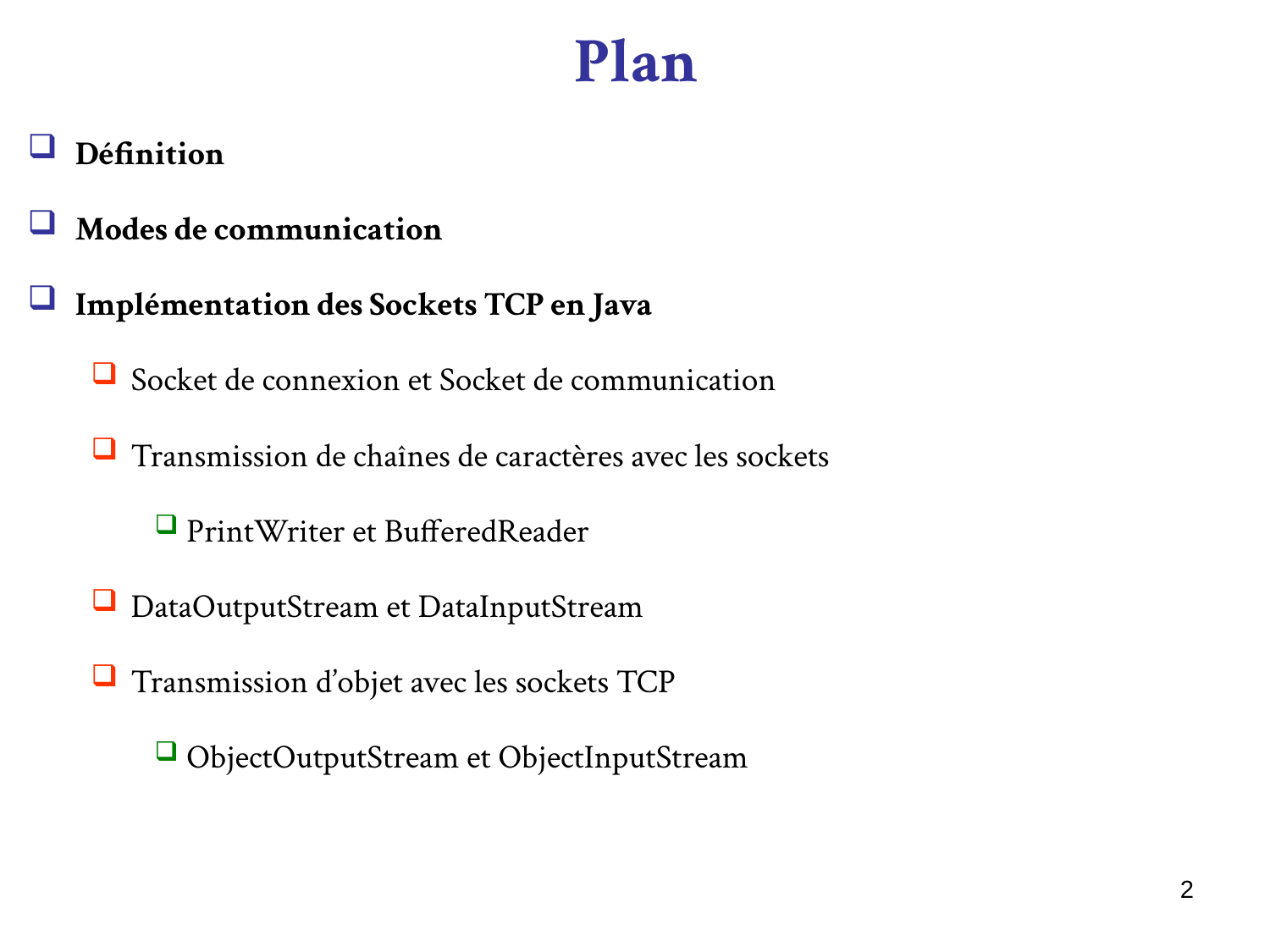

# Plan
Définition
Modes de communication
Implémentation des Sockets TCP en Java
Socket de connexion et Socket de communication
Transmission de chaînes de caractères avec les sockets
PrintWriter et BufferedReader
DataOutputStream et DataInputStream
Transmission d’objet avec les sockets TCP
ObjectOutputStream et ObjectInputStream

2